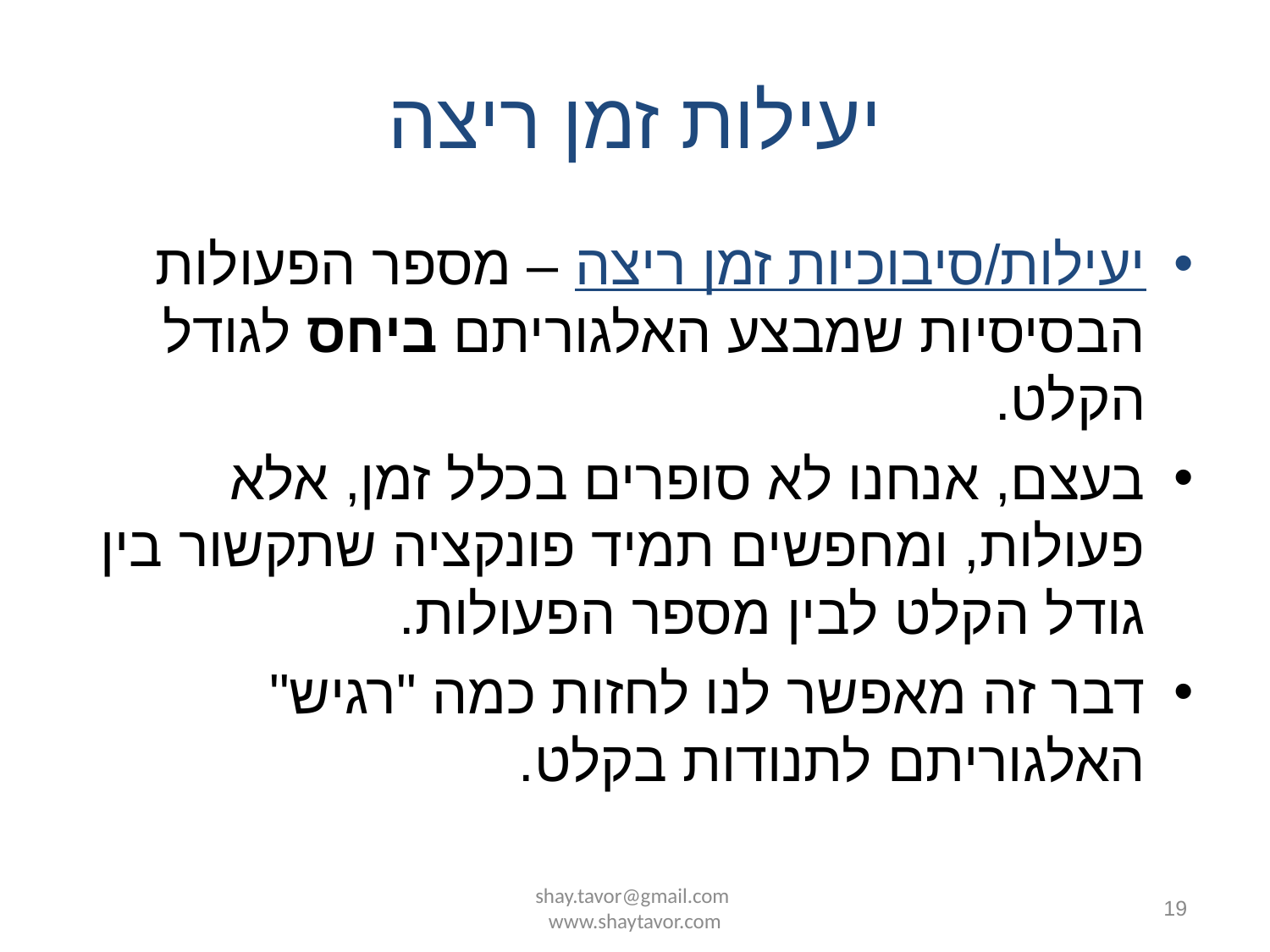

# יעילות זמן ריצה
יעילות/סיבוכיות זמן ריצה – מספר הפעולות הבסיסיות שמבצע האלגוריתם ביחס לגודל הקלט.
בעצם, אנחנו לא סופרים בכלל זמן, אלא פעולות, ומחפשים תמיד פונקציה שתקשור בין גודל הקלט לבין מספר הפעולות.
דבר זה מאפשר לנו לחזות כמה "רגיש" האלגוריתם לתנודות בקלט.
shay.tavor@gmail.com  www.shaytavor.com
19